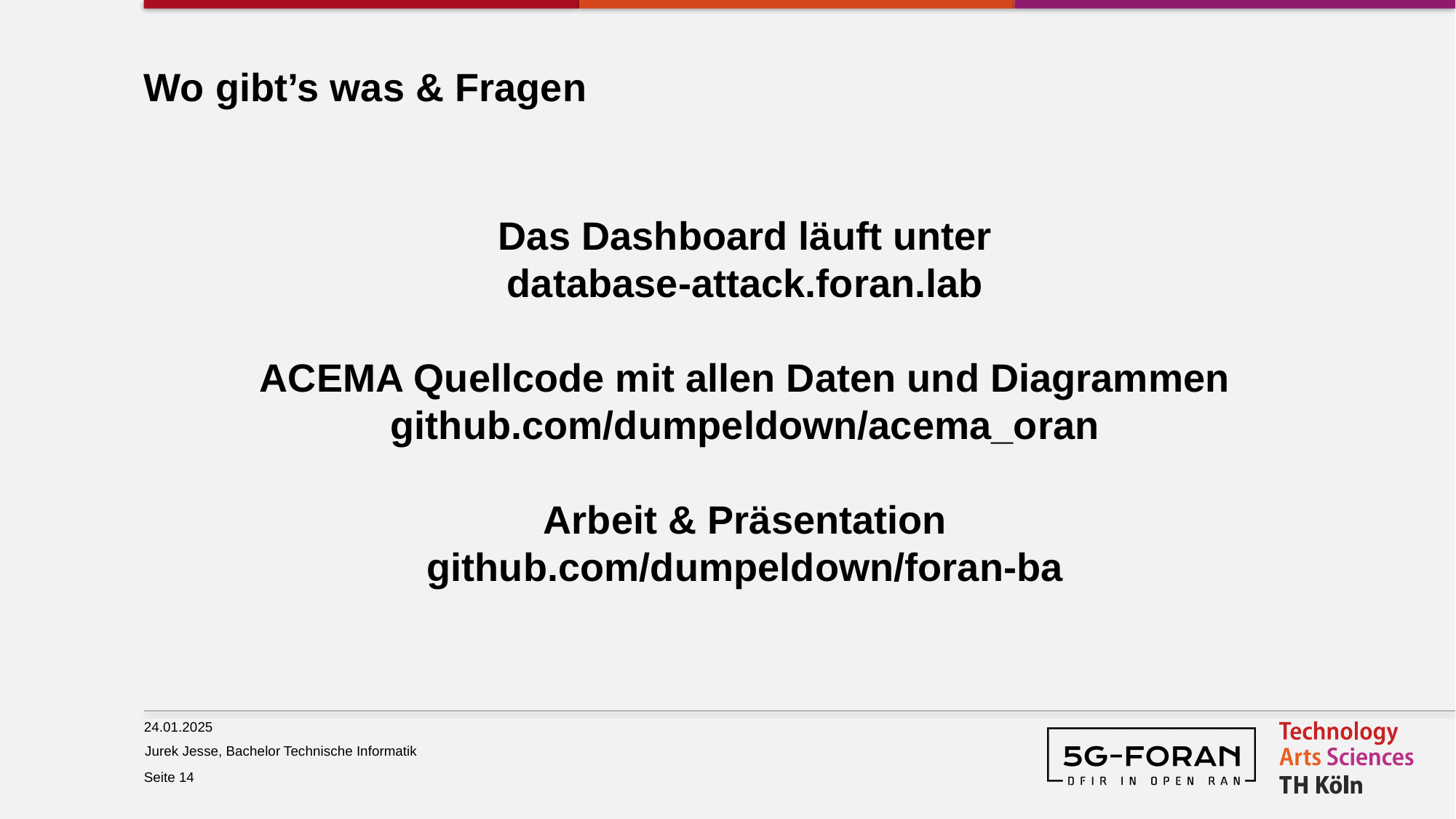

Wo gibt’s was & Fragen
# Das Dashboard läuft unter database-attack.foran.lab ACEMA Quellcode mit allen Daten und Diagrammen github.com/dumpeldown/acema_oran Arbeit & Präsentation github.com/dumpeldown/foran-ba
24.01.2025
Seite 14